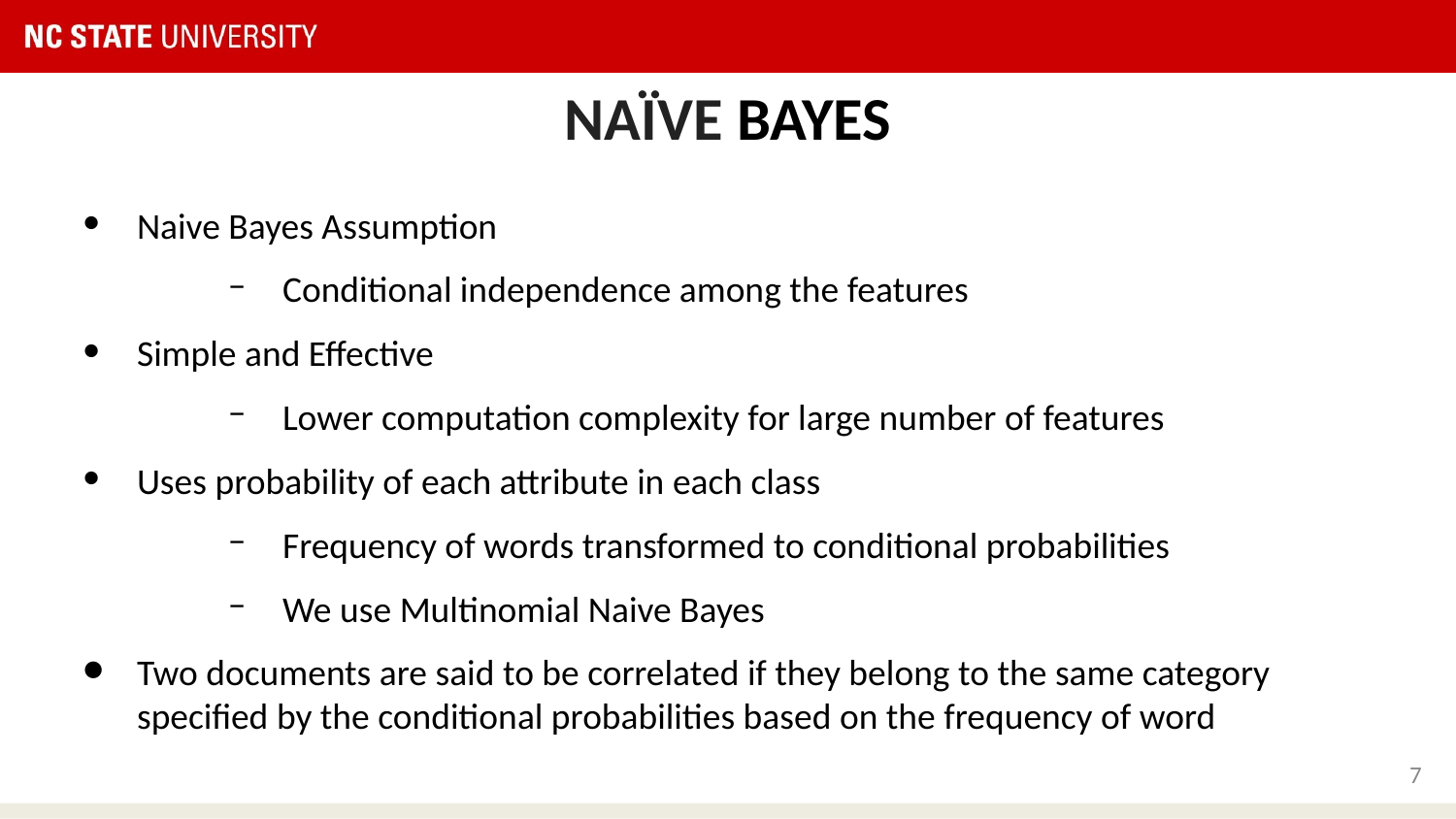

# NAÏVE BAYES
Naive Bayes Assumption
Conditional independence among the features
Simple and Effective
Lower computation complexity for large number of features
Uses probability of each attribute in each class
Frequency of words transformed to conditional probabilities
We use Multinomial Naive Bayes
Two documents are said to be correlated if they belong to the same category specified by the conditional probabilities based on the frequency of word
7